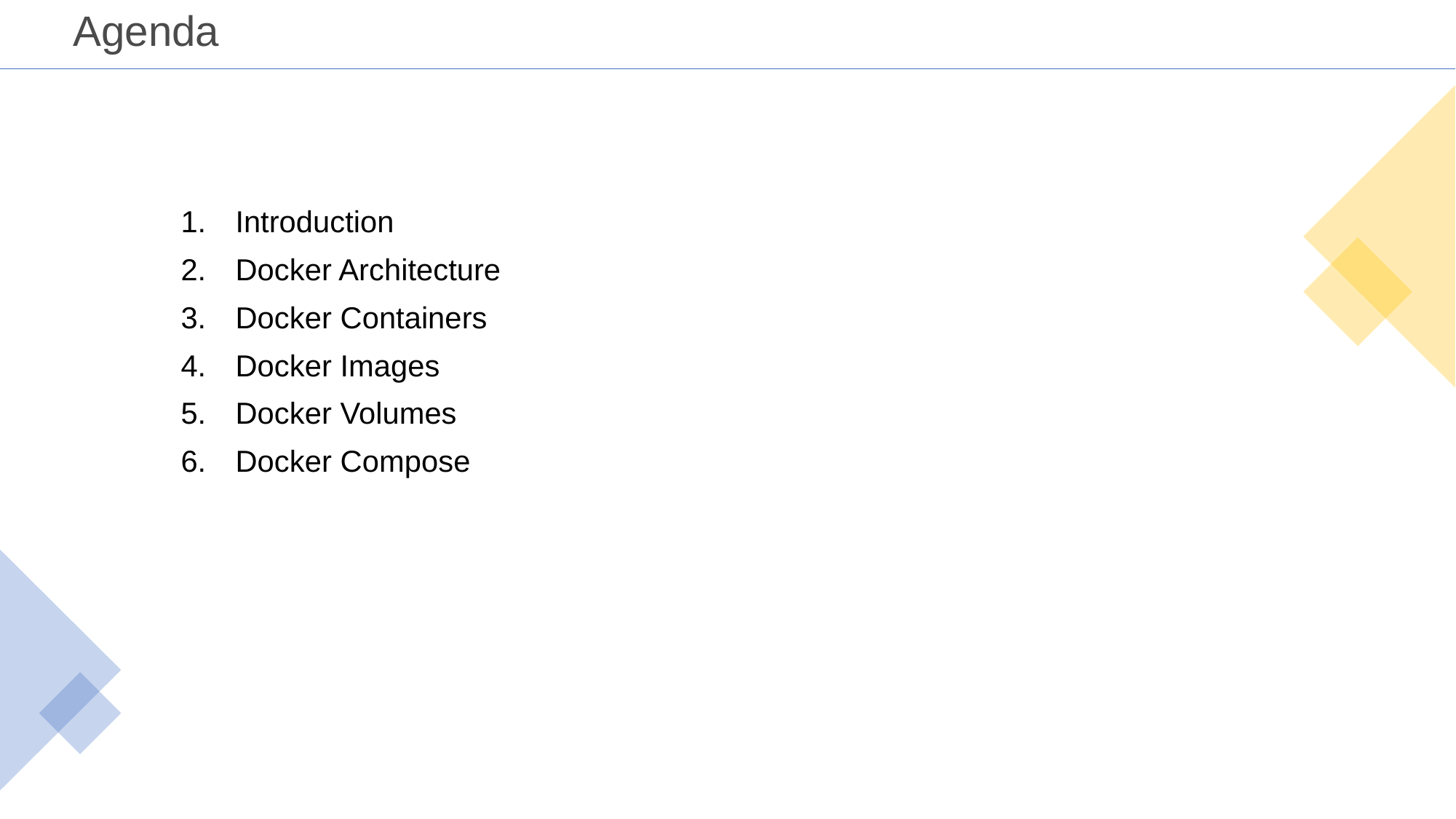

# Agenda

Introduction
Docker Architecture
Docker Containers
Docker Images
Docker Volumes
Docker Compose